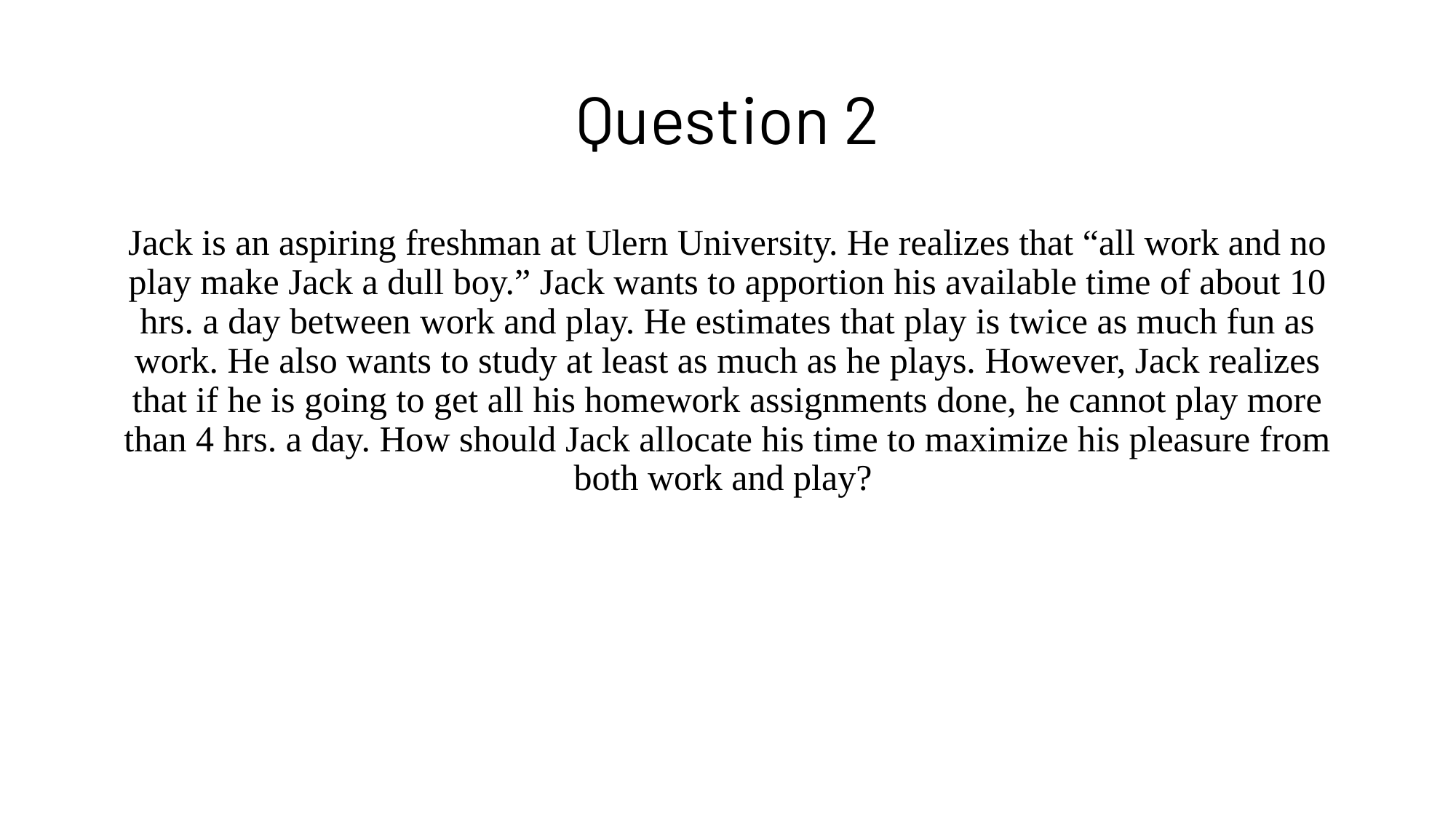

# Question 2
Jack is an aspiring freshman at Ulern University. He realizes that “all work and no play make Jack a dull boy.” Jack wants to apportion his available time of about 10 hrs. a day between work and play. He estimates that play is twice as much fun as work. He also wants to study at least as much as he plays. However, Jack realizes that if he is going to get all his homework assignments done, he cannot play more than 4 hrs. a day. How should Jack allocate his time to maximize his pleasure from both work and play?